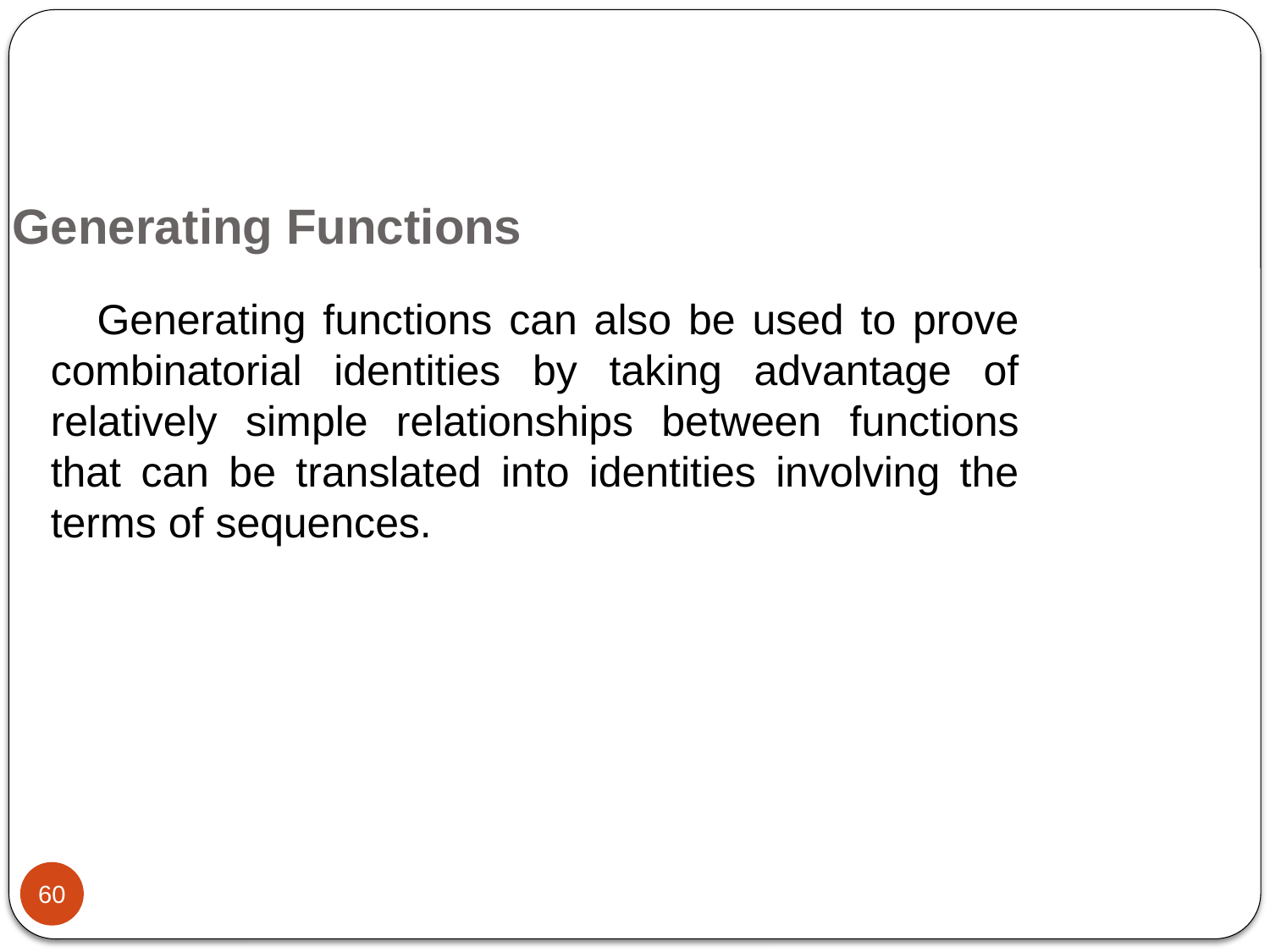

# Generating Functions
     Generating functions can also be used to prove combinatorial identities by taking advantage of relatively simple relationships between functions that can be translated into identities involving the terms of sequences.
60